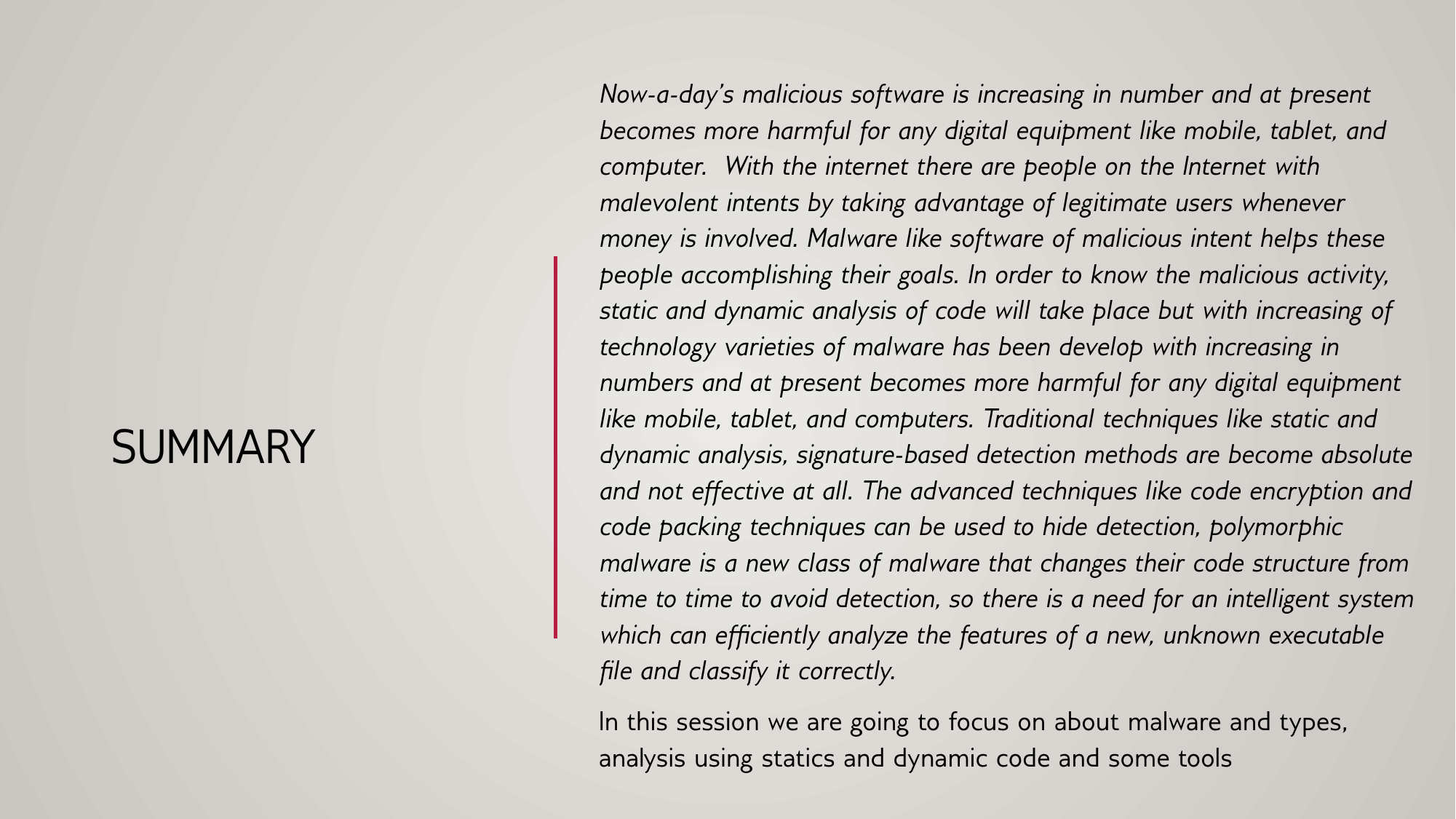

Now-a-day’s malicious software is increasing in number and at present becomes more harmful for any digital equipment like mobile, tablet, and computer.  With the internet there are people on the Internet with malevolent intents by taking advantage of legitimate users whenever money is involved. Malware like software of malicious intent helps these people accomplishing their goals. In order to know the malicious activity, static and dynamic analysis of code will take place but with increasing of technology varieties of malware has been develop with increasing in numbers and at present becomes more harmful for any digital equipment like mobile, tablet, and computers. Traditional techniques like static and dynamic analysis, signature-based detection methods are become absolute and not effective at all. The advanced techniques like code encryption and code packing techniques can be used to hide detection, polymorphic malware is a new class of malware that changes their code structure from time to time to avoid detection, so there is a need for an intelligent system which can efficiently analyze the features of a new, unknown executable file and classify it correctly.
In this session we are going to focus on about malware and types, analysis using statics and dynamic code and some tools
# Summary